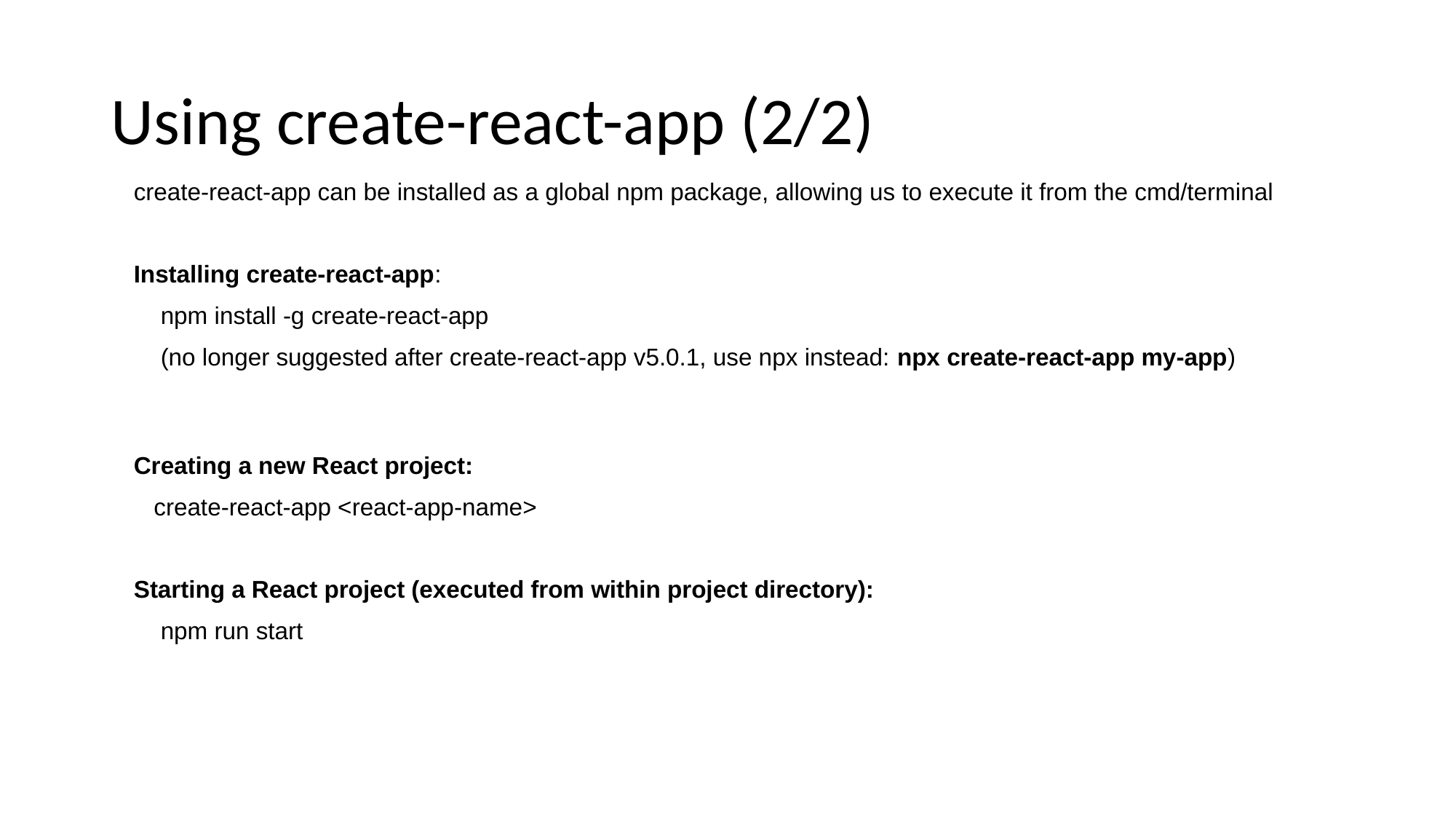

# Using create-react-app (2/2)
create-react-app can be installed as a global npm package, allowing us to execute it from the cmd/terminal

Installing create-react-app:
    npm install -g create-react-app
    (no longer suggested after create-react-app v5.0.1, use npx instead: npx create-react-app my-app)

Creating a new React project:
   create-react-app <react-app-name>

Starting a React project (executed from within project directory):
    npm run start